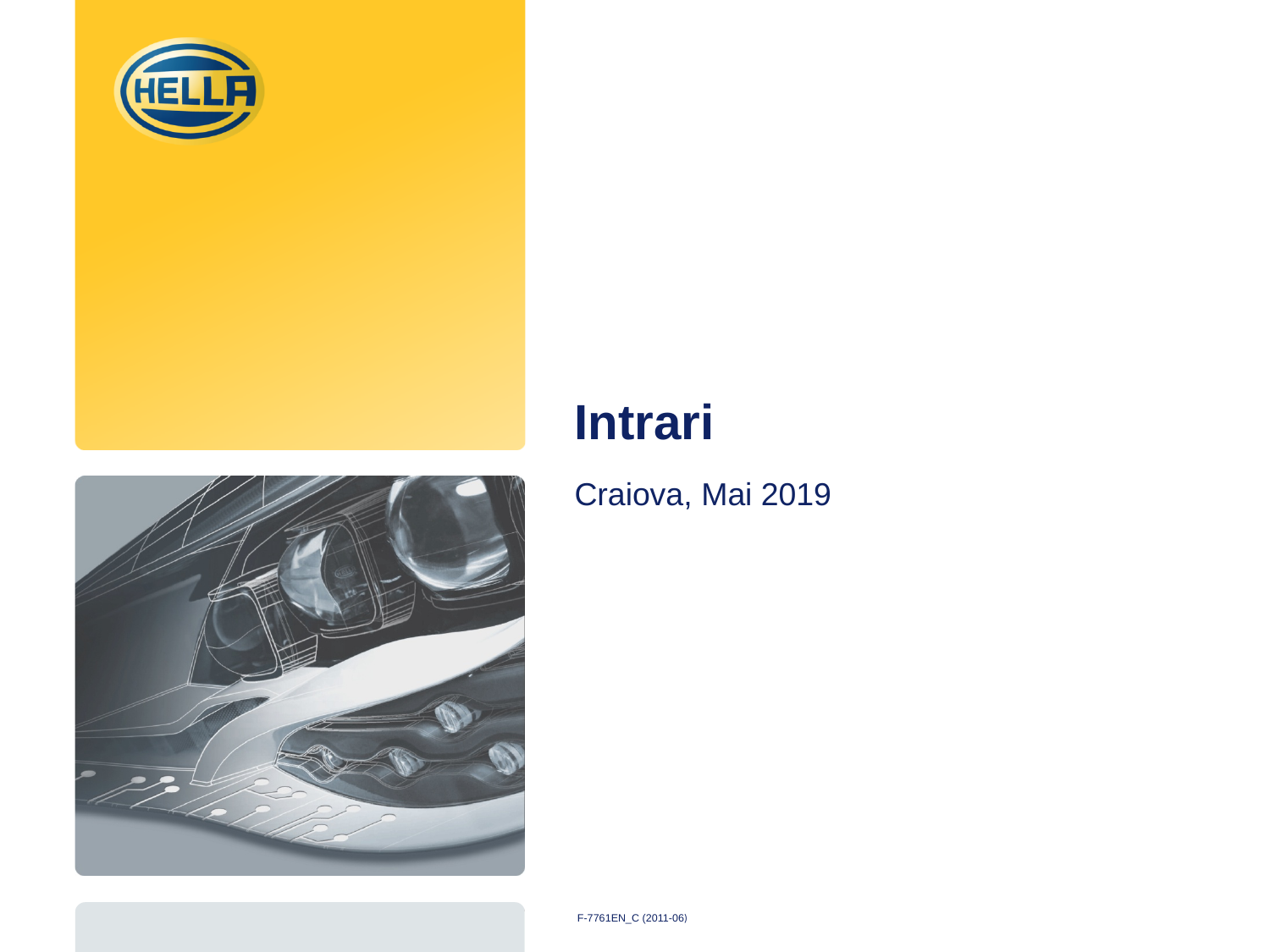

# Intrari
Craiova, Mai 2019
F-7761EN_C (2011-06)